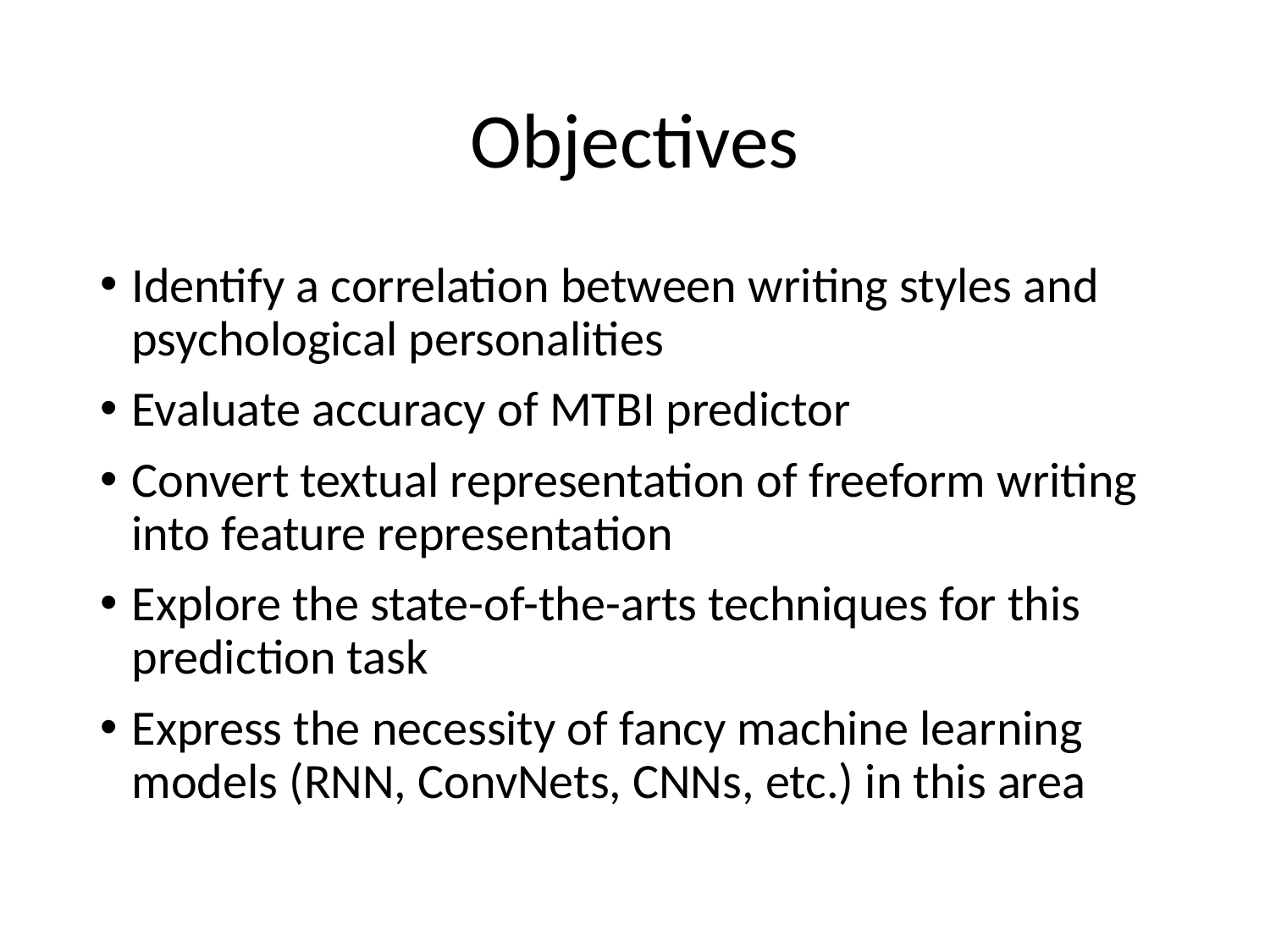

# Objectives
Identify a correlation between writing styles and psychological personalities
Evaluate accuracy of MTBI predictor
Convert textual representation of freeform writing into feature representation
Explore the state-of-the-arts techniques for this prediction task
Express the necessity of fancy machine learning models (RNN, ConvNets, CNNs, etc.) in this area